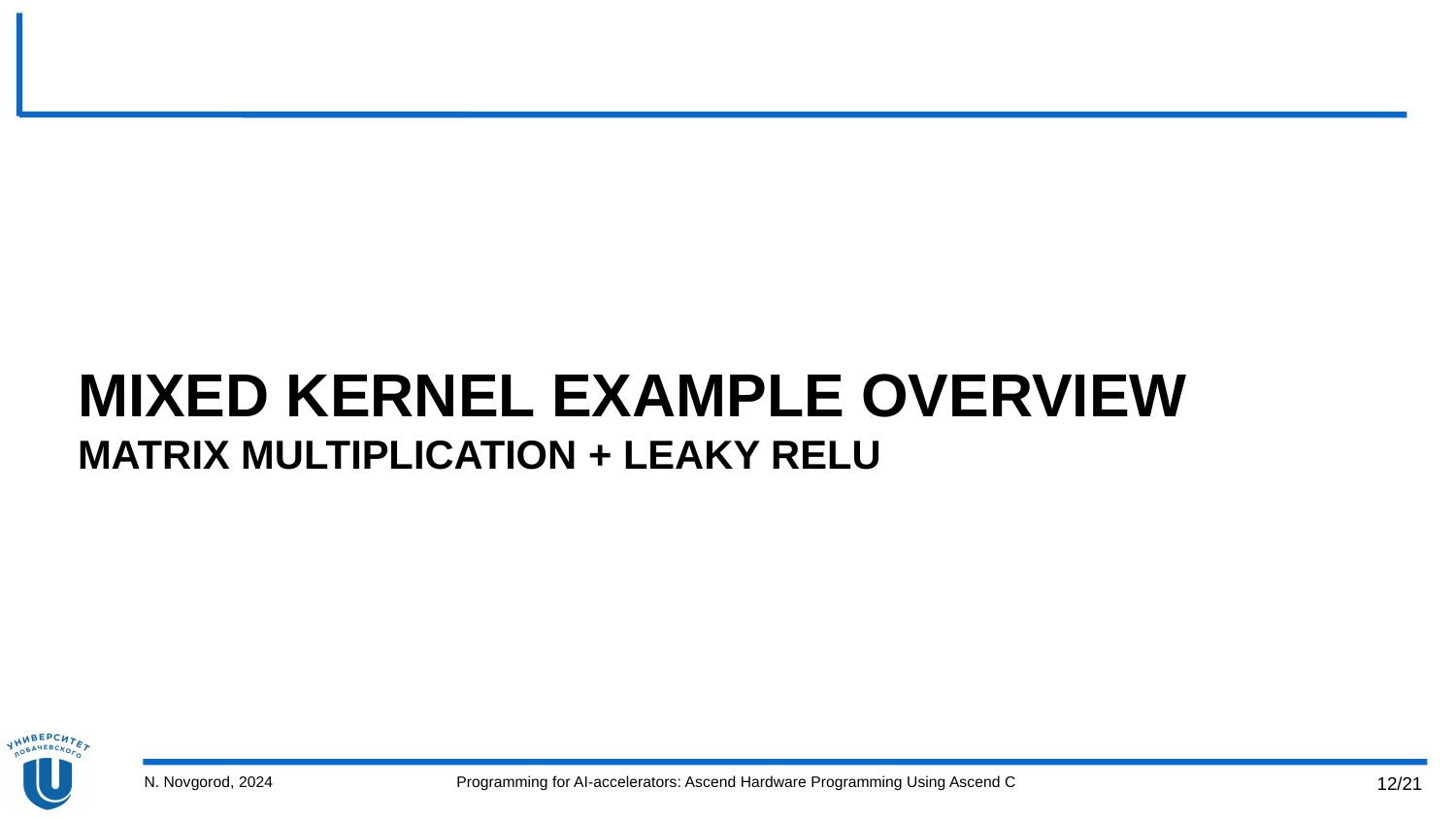

# MIXED kernel example OVERVIEW Matrix multiplication + LEAKY RELU
N. Novgorod, 2024
Programming for AI-accelerators: Ascend Hardware Programming Using Ascend C
12/21